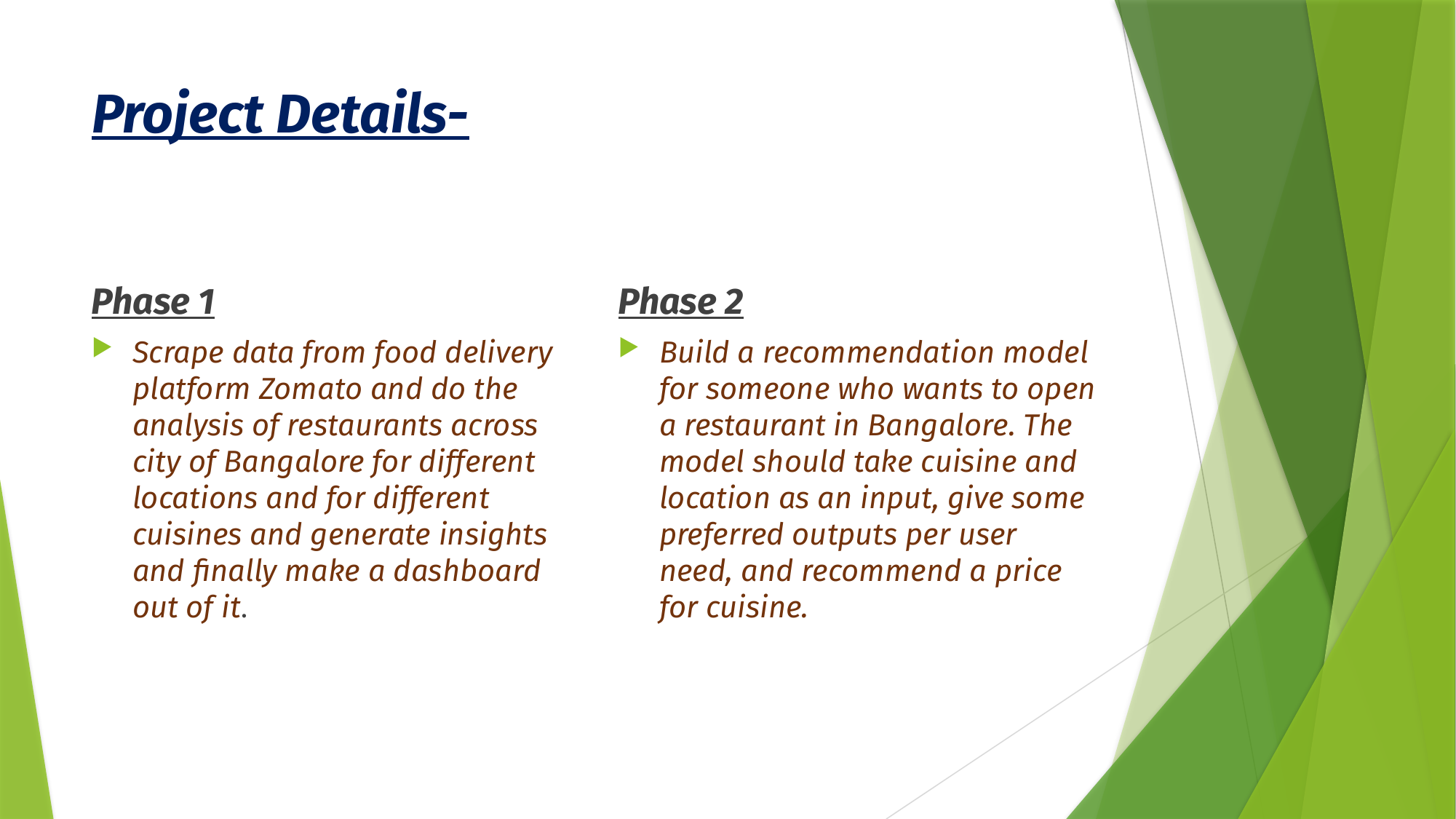

# Project Details-
Phase 1
Phase 2
Scrape data from food delivery platform Zomato and do the analysis of restaurants across city of Bangalore for different locations and for different cuisines and generate insights and finally make a dashboard out of it.
Build a recommendation model for someone who wants to open a restaurant in Bangalore. The model should take cuisine and location as an input, give some preferred outputs per user need, and recommend a price for cuisine.